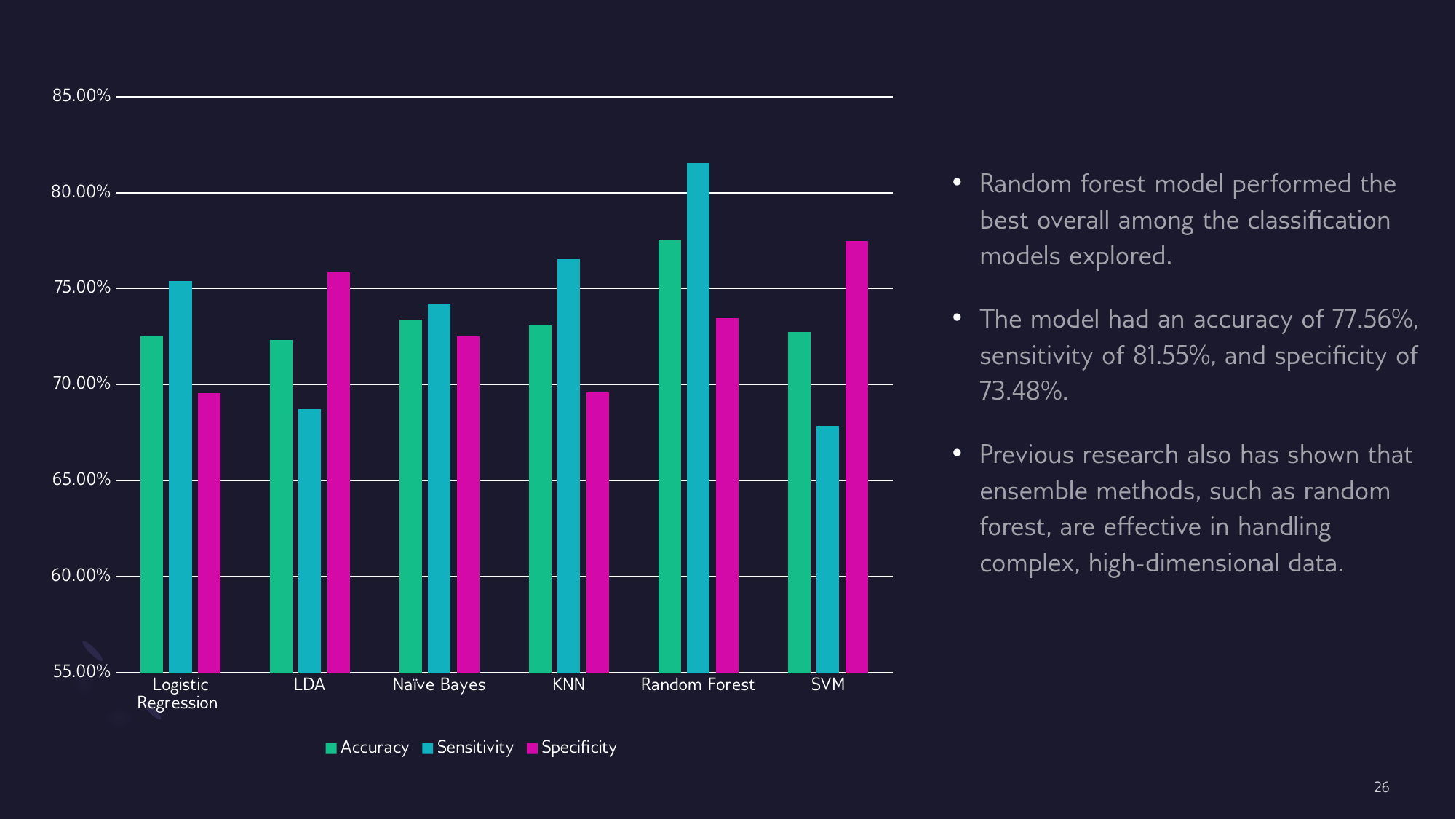

### Chart

| Category | Accuracy | Sensitivity | Specificity |
|---|---|---|---|
| Logistic Regression  | 0.7252 | 0.7542 | 0.6957 |
| LDA | 0.7233 | 0.6872 | 0.7587 |
| Naïve Bayes | 0.7339 | 0.7422 | 0.7254 |
| KNN | 0.7308 | 0.7655 | 0.6959 |
| Random Forest | 0.7756 | 0.8155 | 0.7348 |
| SVM | 0.7274 | 0.6787 | 0.7751 |
Random forest model performed the best overall among the classification models explored.
The model had an accuracy of 77.56%, sensitivity of 81.55%, and specificity of 73.48%.
Previous research also has shown that ensemble methods, such as random forest, are effective in handling complex, high-dimensional data.
26